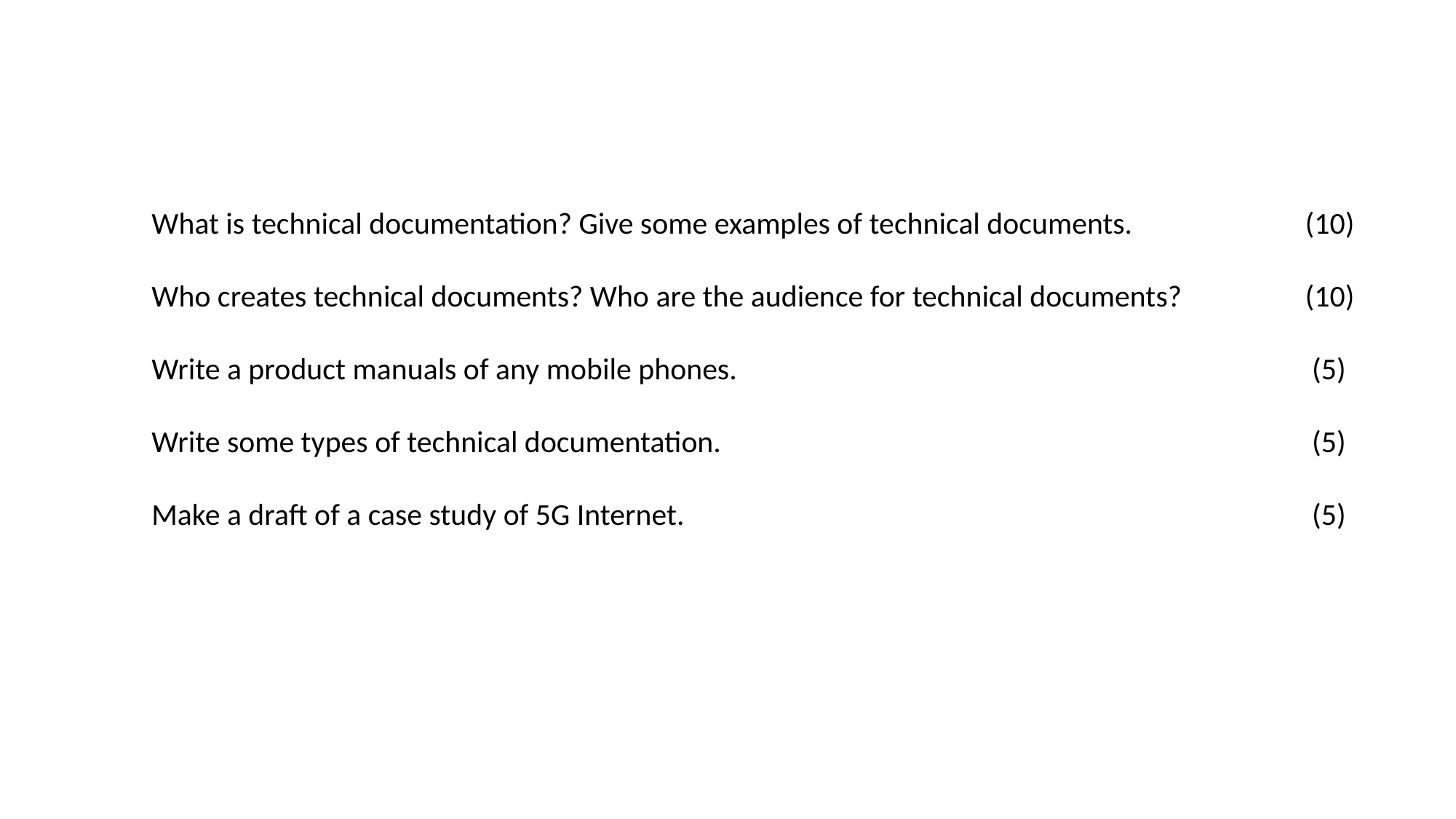

What is technical documentation? Give some examples of technical documents. 	         (10)
Who creates technical documents? Who are the audience for technical documents?	         (10)
Write a product manuals of any mobile phones. 					          (5)
Write some types of technical documentation. 					          (5)
Make a draft of a case study of 5G Internet. 						          (5)